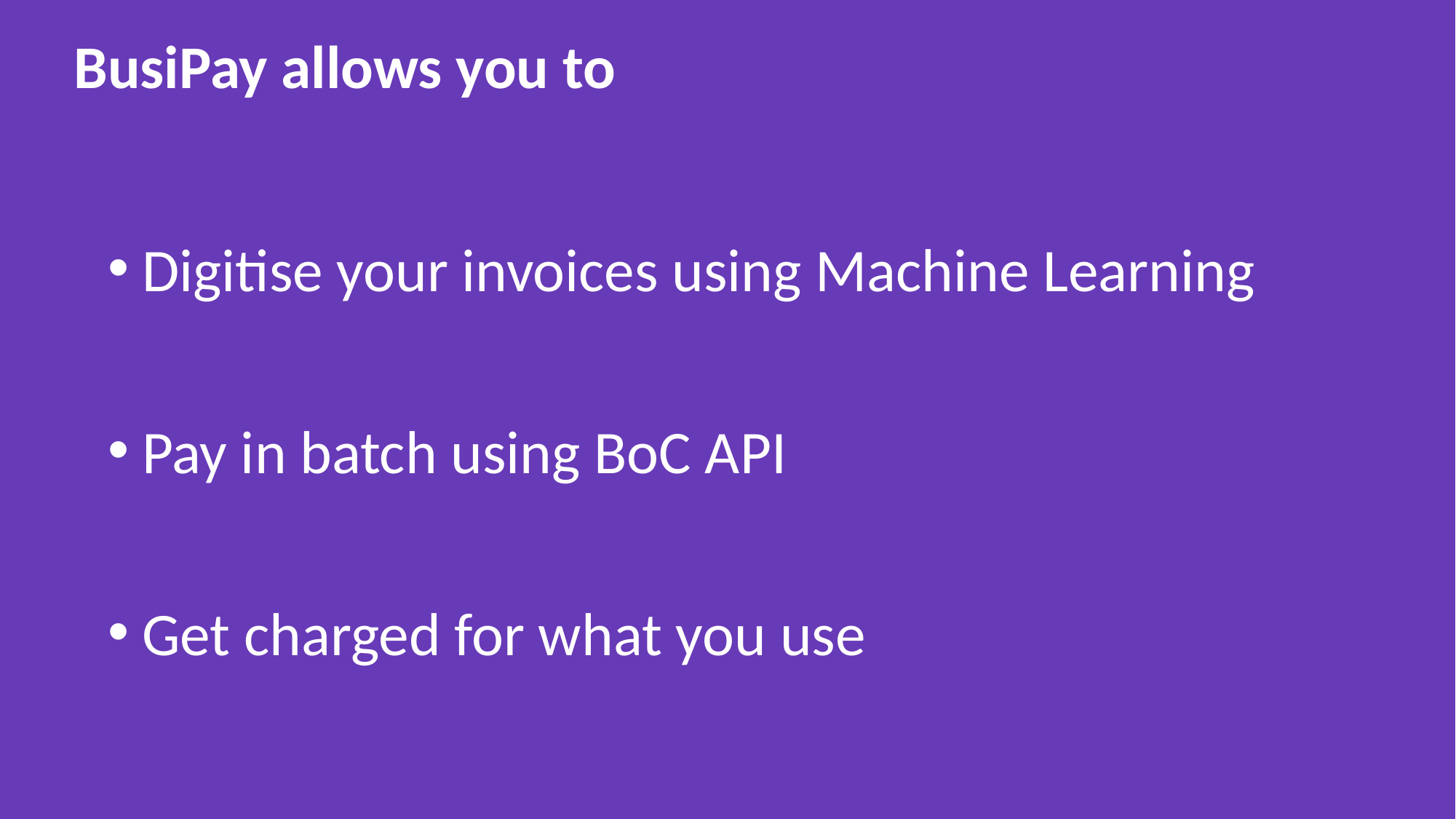

BusiPay allows you to
Digitise your invoices using Machine Learning
Pay in batch using BoC API
Get charged for what you use